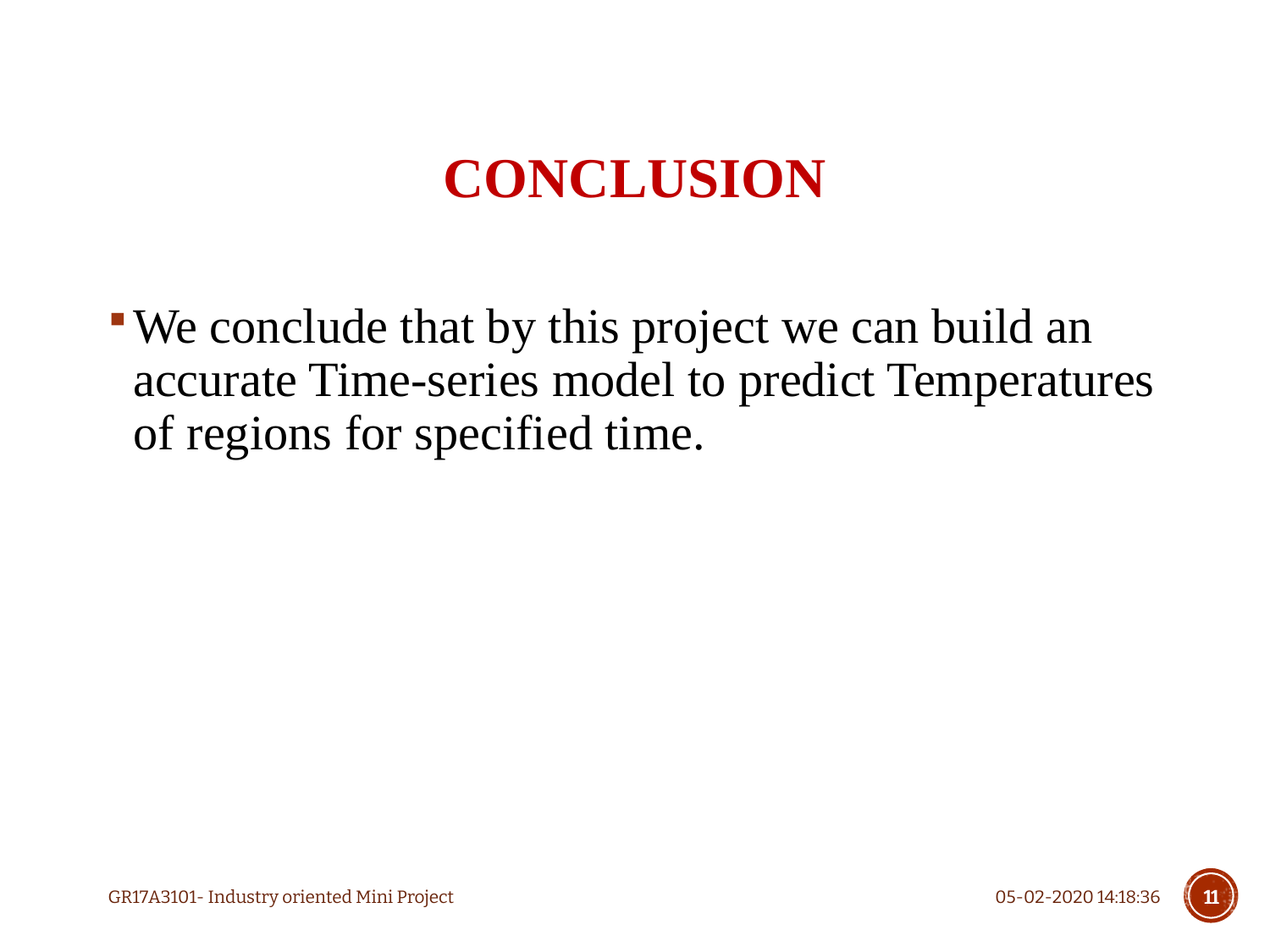

# Conclusion
We conclude that by this project we can build an accurate Time-series model to predict Temperatures of regions for specified time.
GR17A3101- Industry oriented Mini Project
05-02-2020 14:18:36
11